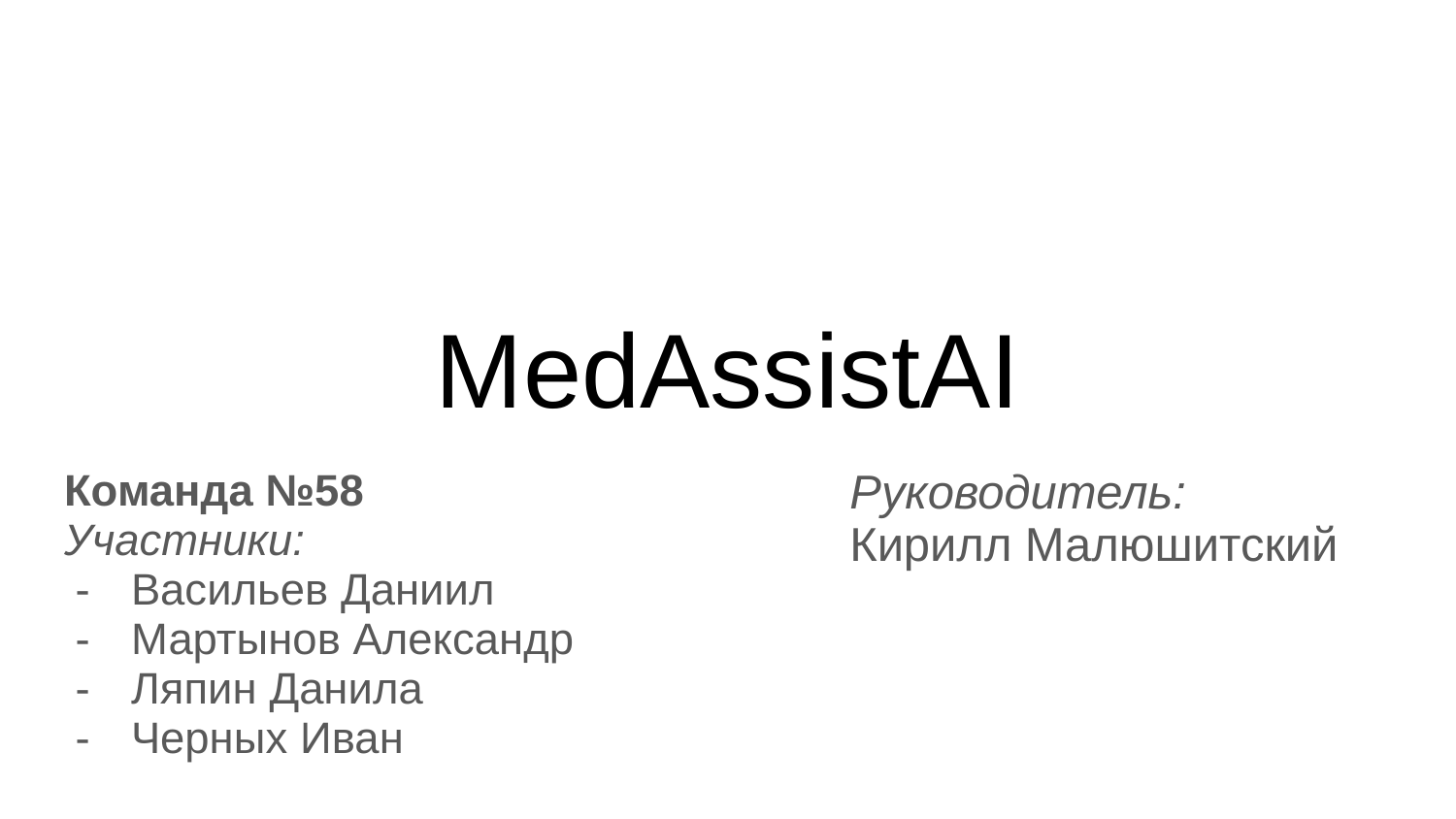

# MedAssistAI
Команда №58
Участники:
Васильев Даниил
Мартынов Александр
Ляпин Данила
Черных Иван
Руководитель:
Кирилл Малюшитский